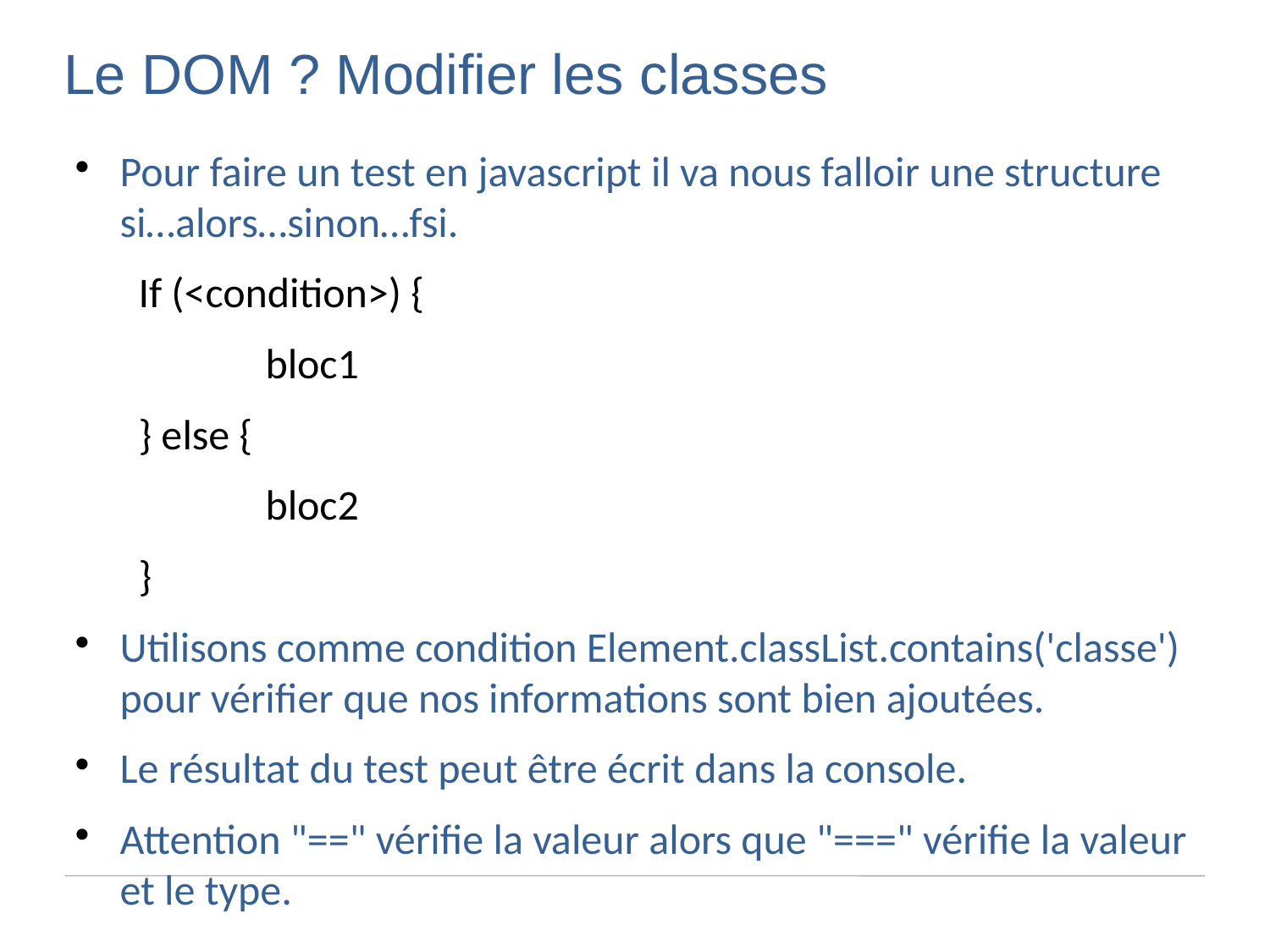

Le DOM ? Modifier les classes
Pour faire un test en javascript il va nous falloir une structure si…alors…sinon…fsi.
If (<condition>) {
	bloc1
} else {
	bloc2
}
Utilisons comme condition Element.classList.contains('classe') pour vérifier que nos informations sont bien ajoutées.
Le résultat du test peut être écrit dans la console.
Attention "==" vérifie la valeur alors que "===" vérifie la valeur et le type.